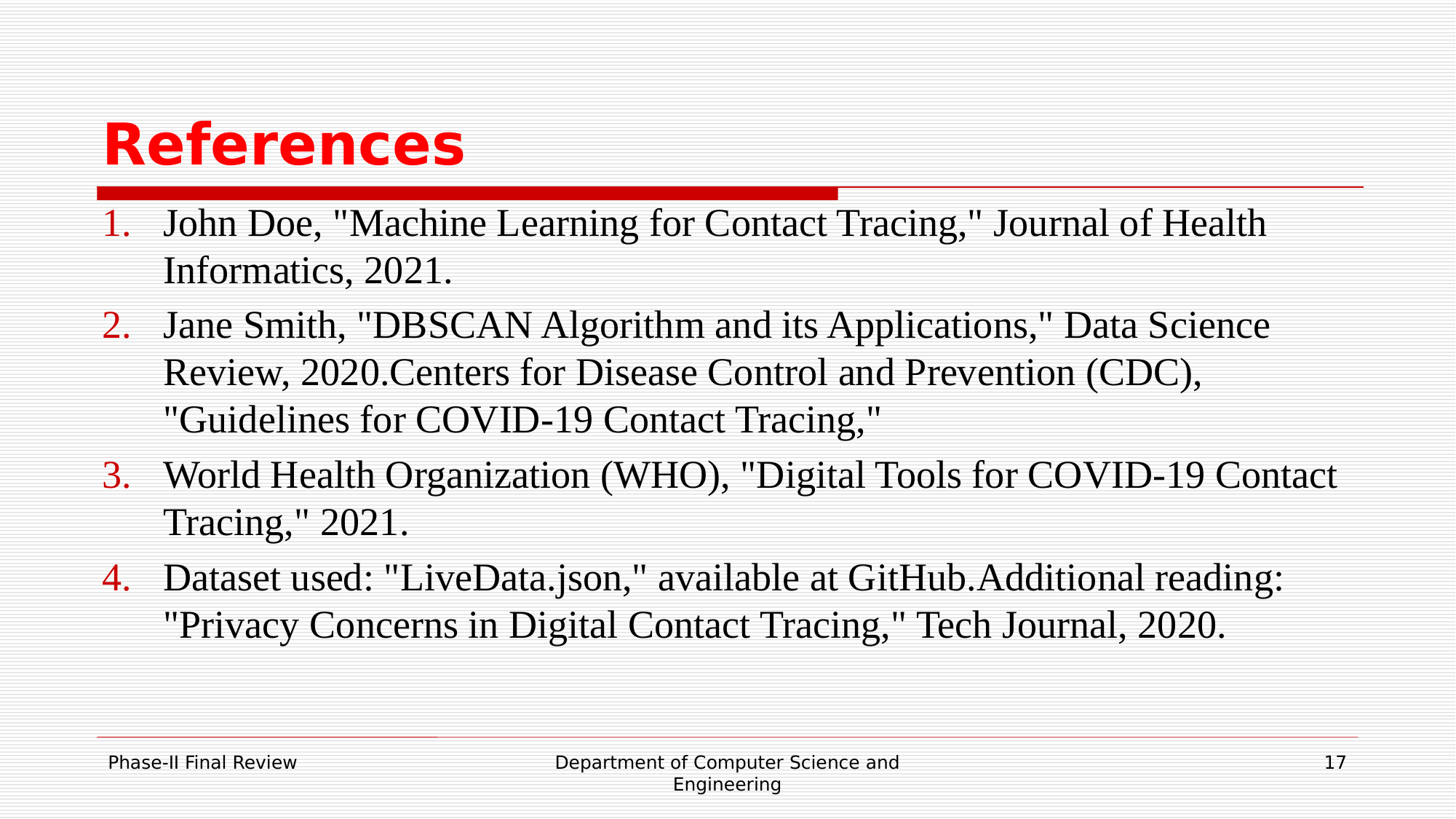

# References
John Doe, "Machine Learning for Contact Tracing," Journal of Health Informatics, 2021.
Jane Smith, "DBSCAN Algorithm and its Applications," Data Science Review, 2020.Centers for Disease Control and Prevention (CDC), "Guidelines for COVID-19 Contact Tracing,"
World Health Organization (WHO), "Digital Tools for COVID-19 Contact Tracing," 2021.
Dataset used: "LiveData.json," available at GitHub.Additional reading: "Privacy Concerns in Digital Contact Tracing," Tech Journal, 2020.

Phase-II Final Review
Department of Computer Science and Engineering
17